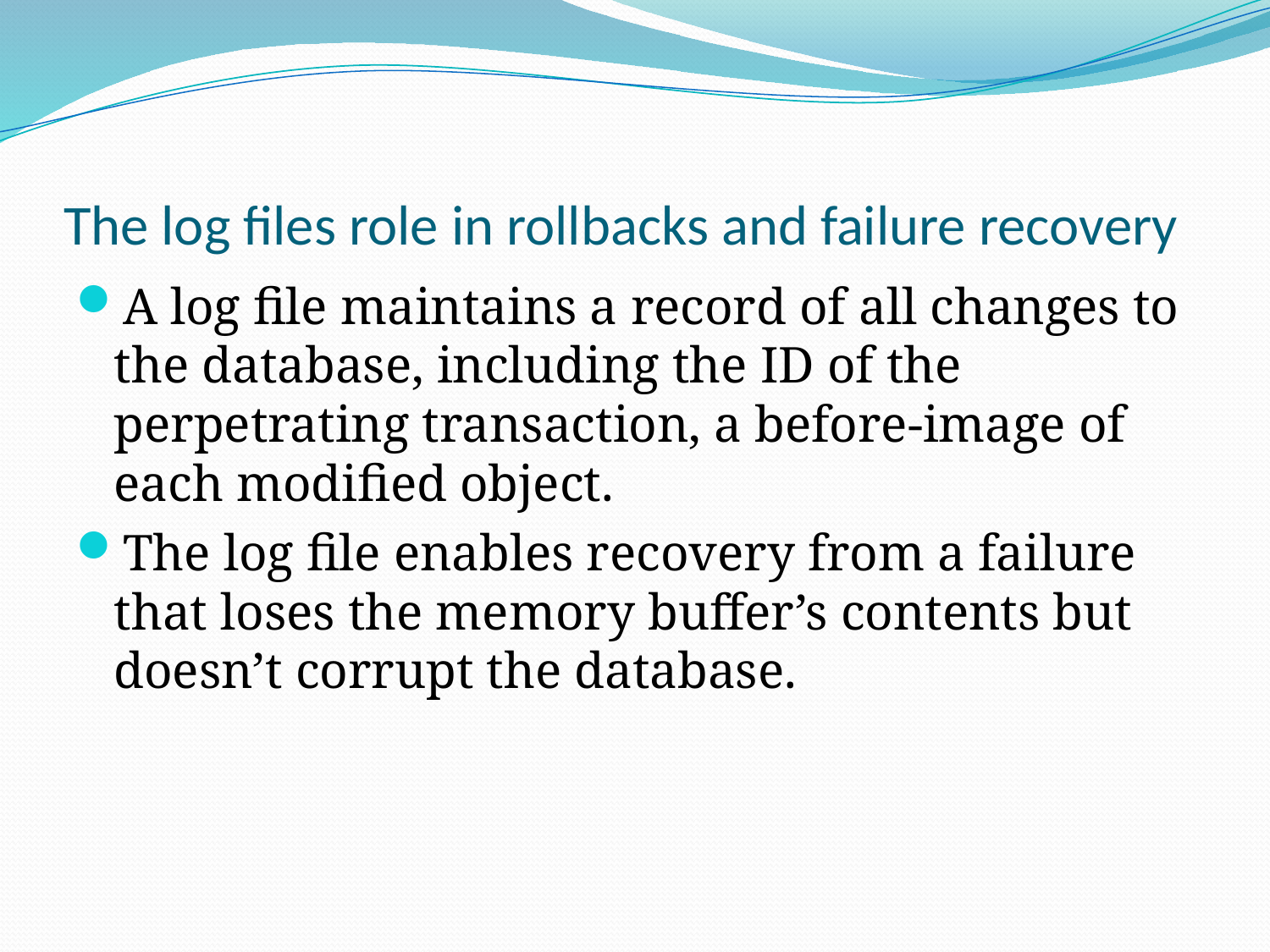

# The log files role in rollbacks and failure recovery
A log file maintains a record of all changes to the database, including the ID of the perpetrating transaction, a before-image of each modified object.
The log file enables recovery from a failure that loses the memory buffer’s contents but doesn’t corrupt the database.